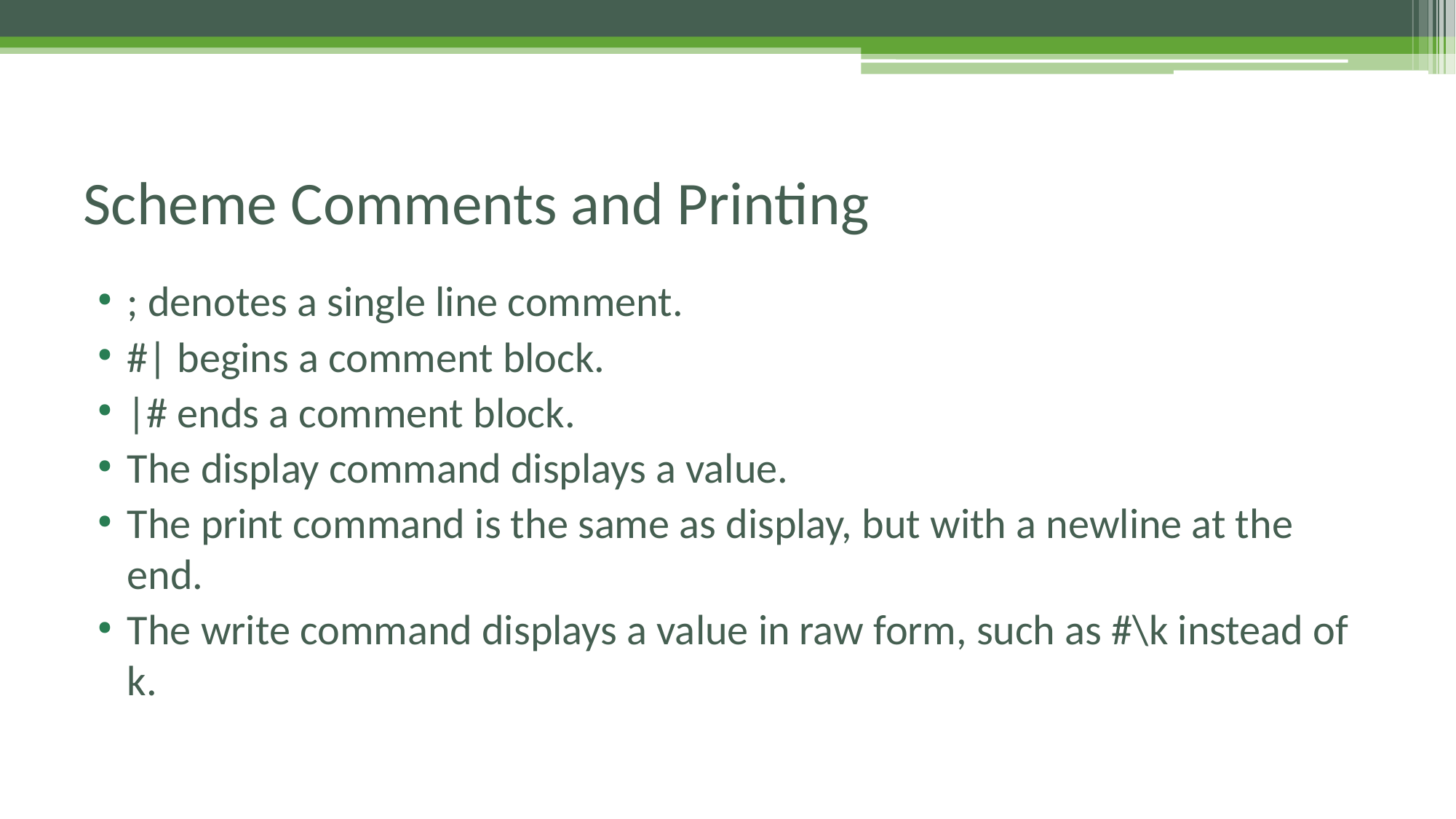

# Scheme Comments and Printing
; denotes a single line comment.
#| begins a comment block.
|# ends a comment block.
The display command displays a value.
The print command is the same as display, but with a newline at the end.
The write command displays a value in raw form, such as #\k instead of k.